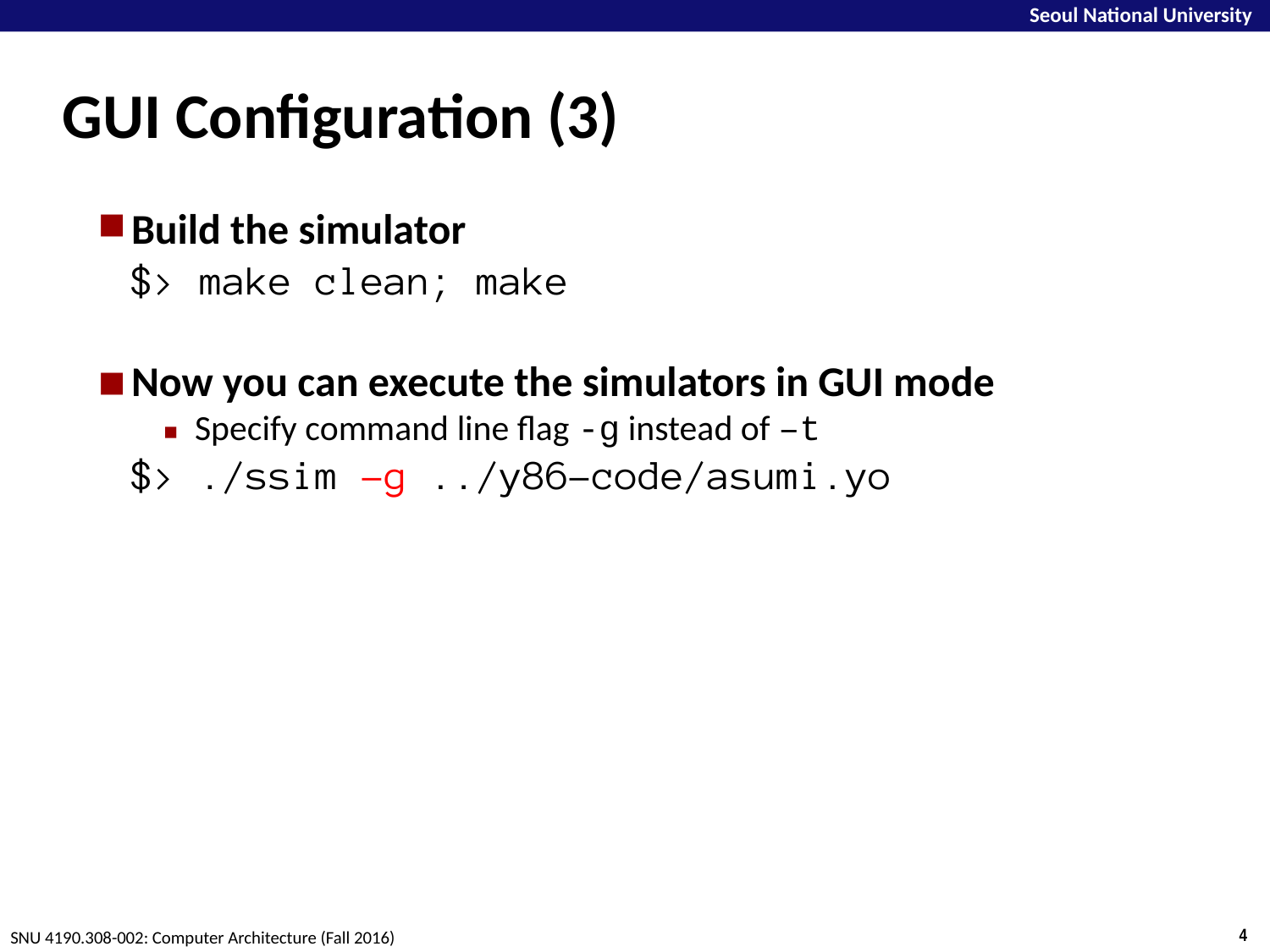

# GUI Configuration (3)
Build the simulator
$> make clean; make

Now you can execute the simulators in GUI mode
Specify command line flag -g instead of –t
$> ./ssim -g ../y86-code/asumi.yo